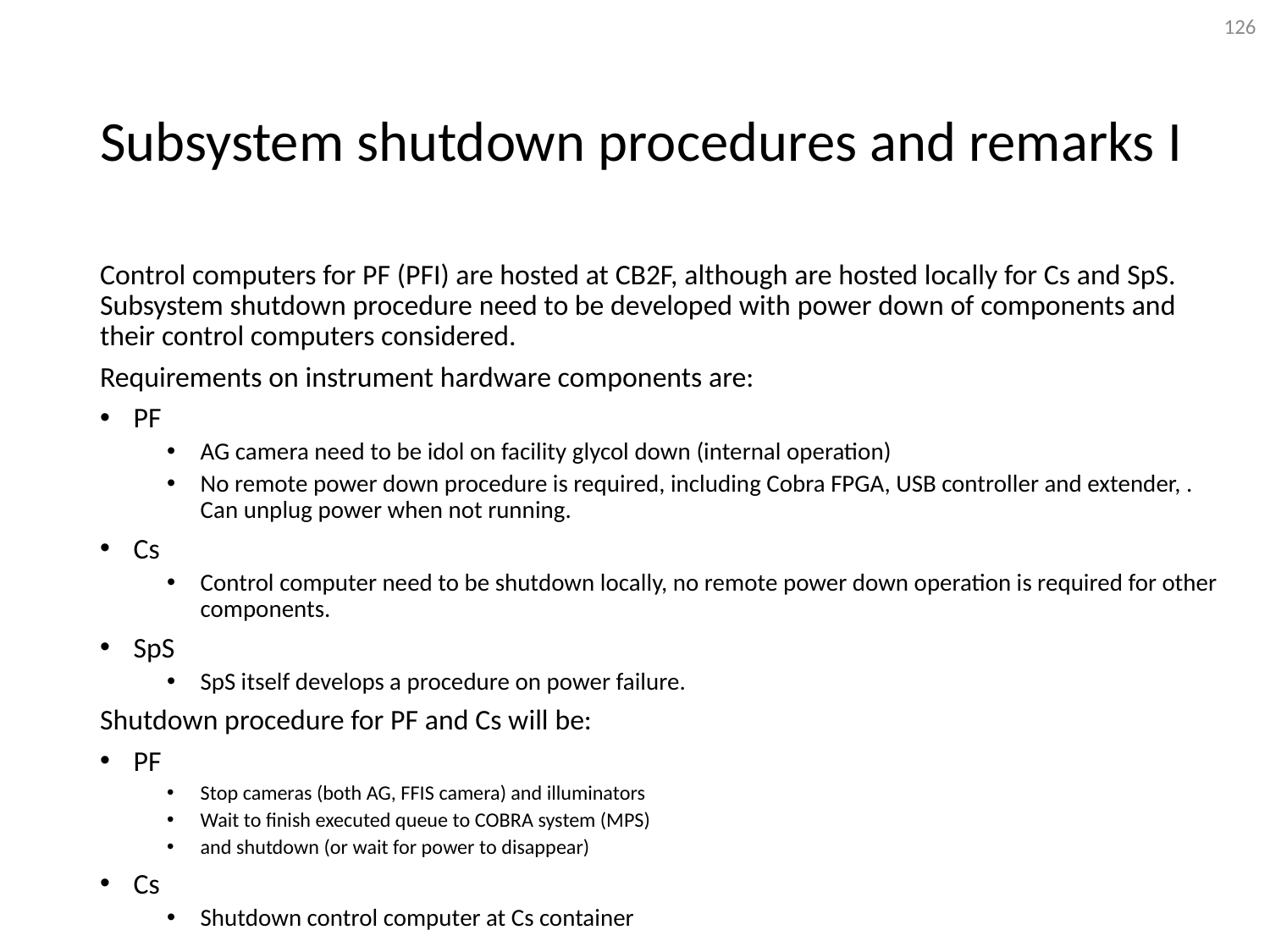

126
# Subsystem shutdown procedures and remarks I
Control computers for PF (PFI) are hosted at CB2F, although are hosted locally for Cs and SpS. Subsystem shutdown procedure need to be developed with power down of components and their control computers considered.
Requirements on instrument hardware components are:
PF
AG camera need to be idol on facility glycol down (internal operation)
No remote power down procedure is required, including Cobra FPGA, USB controller and extender, . Can unplug power when not running.
Cs
Control computer need to be shutdown locally, no remote power down operation is required for other components.
SpS
SpS itself develops a procedure on power failure.
Shutdown procedure for PF and Cs will be:
PF
Stop cameras (both AG, FFIS camera) and illuminators
Wait to finish executed queue to COBRA system (MPS)
and shutdown (or wait for power to disappear)
Cs
Shutdown control computer at Cs container